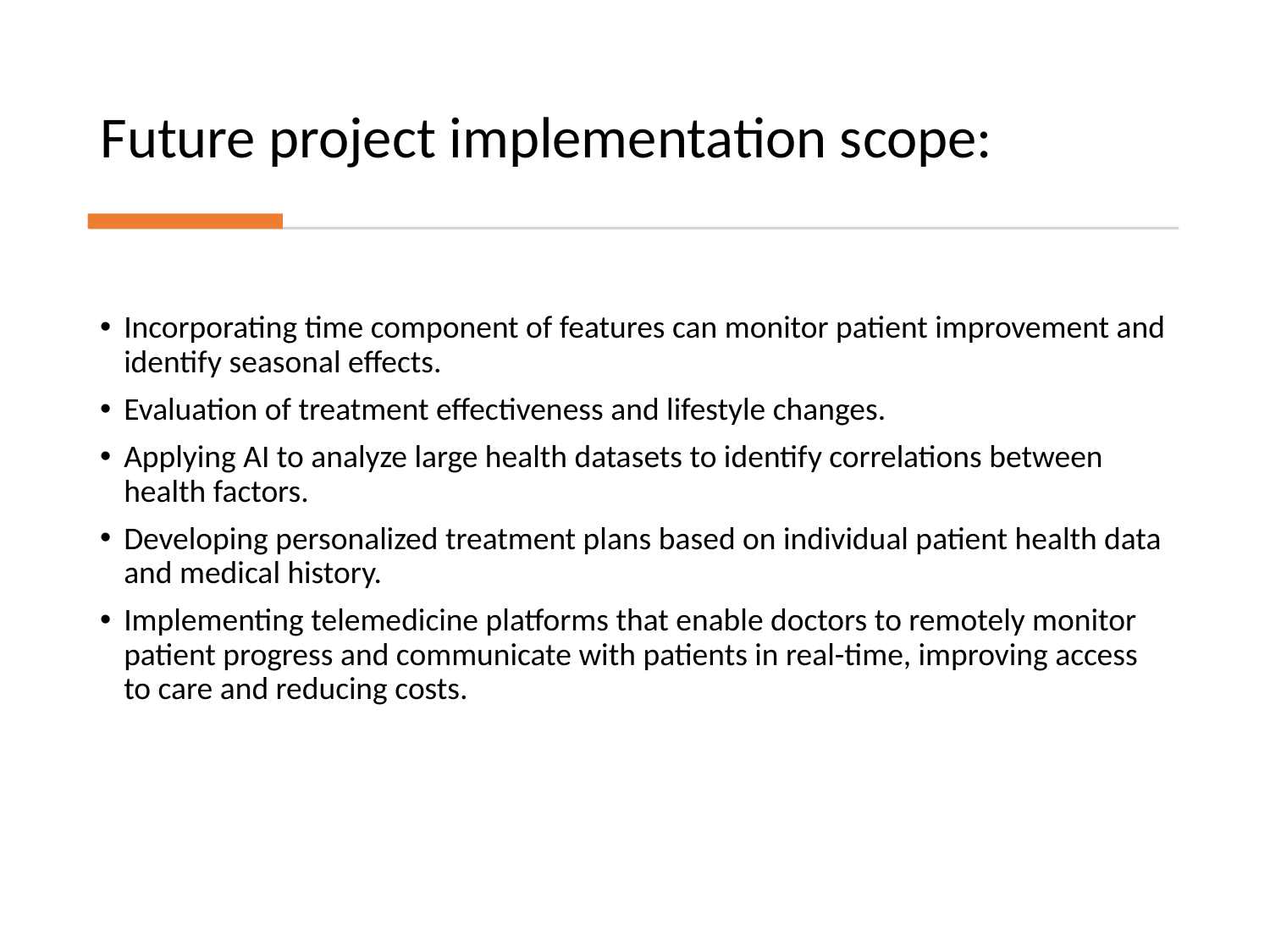

# Future project implementation scope:

Incorporating time component of features can monitor patient improvement and identify seasonal effects.
Evaluation of treatment effectiveness and lifestyle changes.
Applying AI to analyze large health datasets to identify correlations between health factors.
Developing personalized treatment plans based on individual patient health data and medical history.
Implementing telemedicine platforms that enable doctors to remotely monitor patient progress and communicate with patients in real-time, improving access to care and reducing costs.